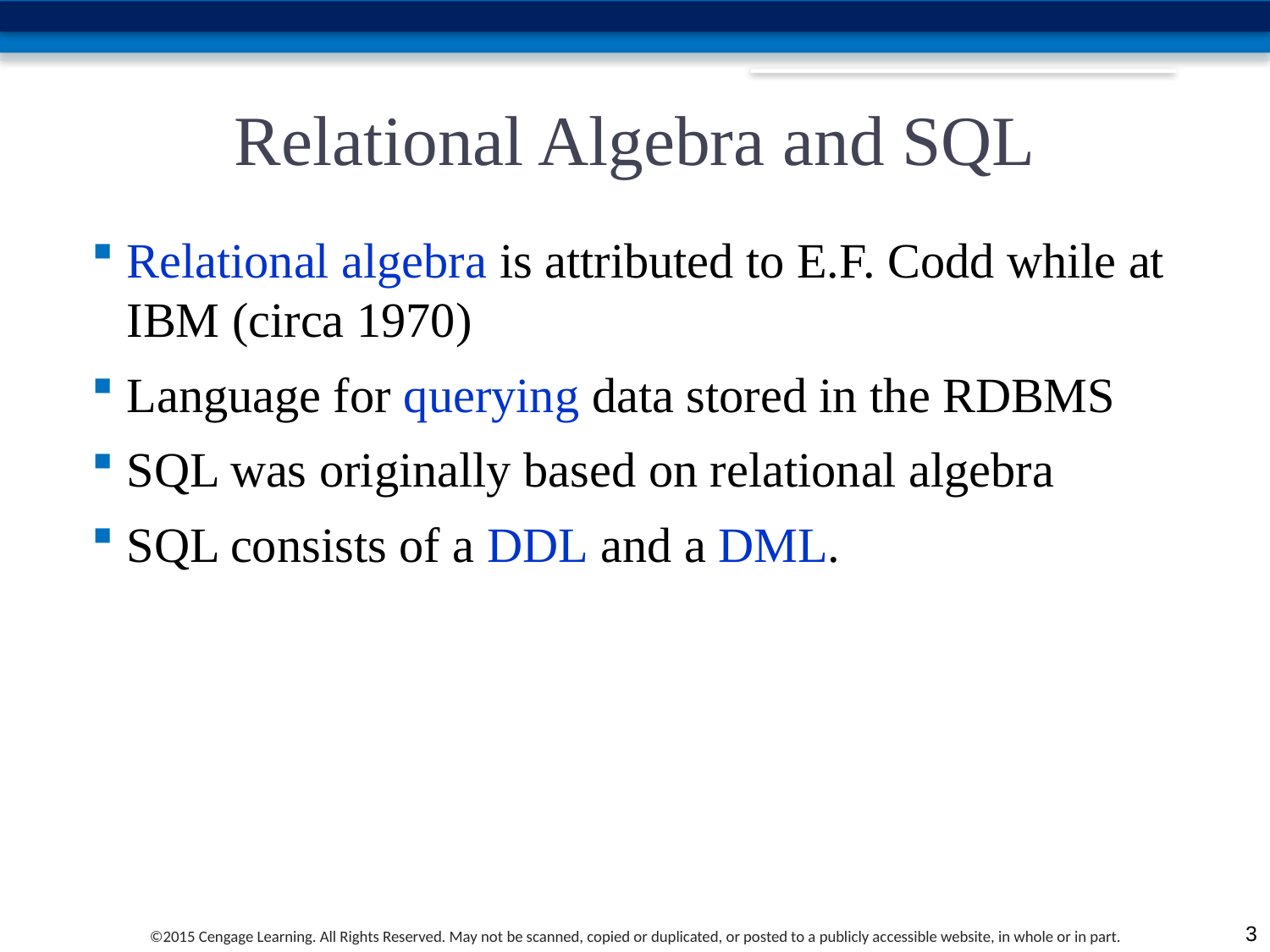

# Relational Algebra and SQL
Relational algebra is attributed to E.F. Codd while at IBM (circa 1970)
Language for querying data stored in the RDBMS
SQL was originally based on relational algebra
SQL consists of a DDL and a DML.
3